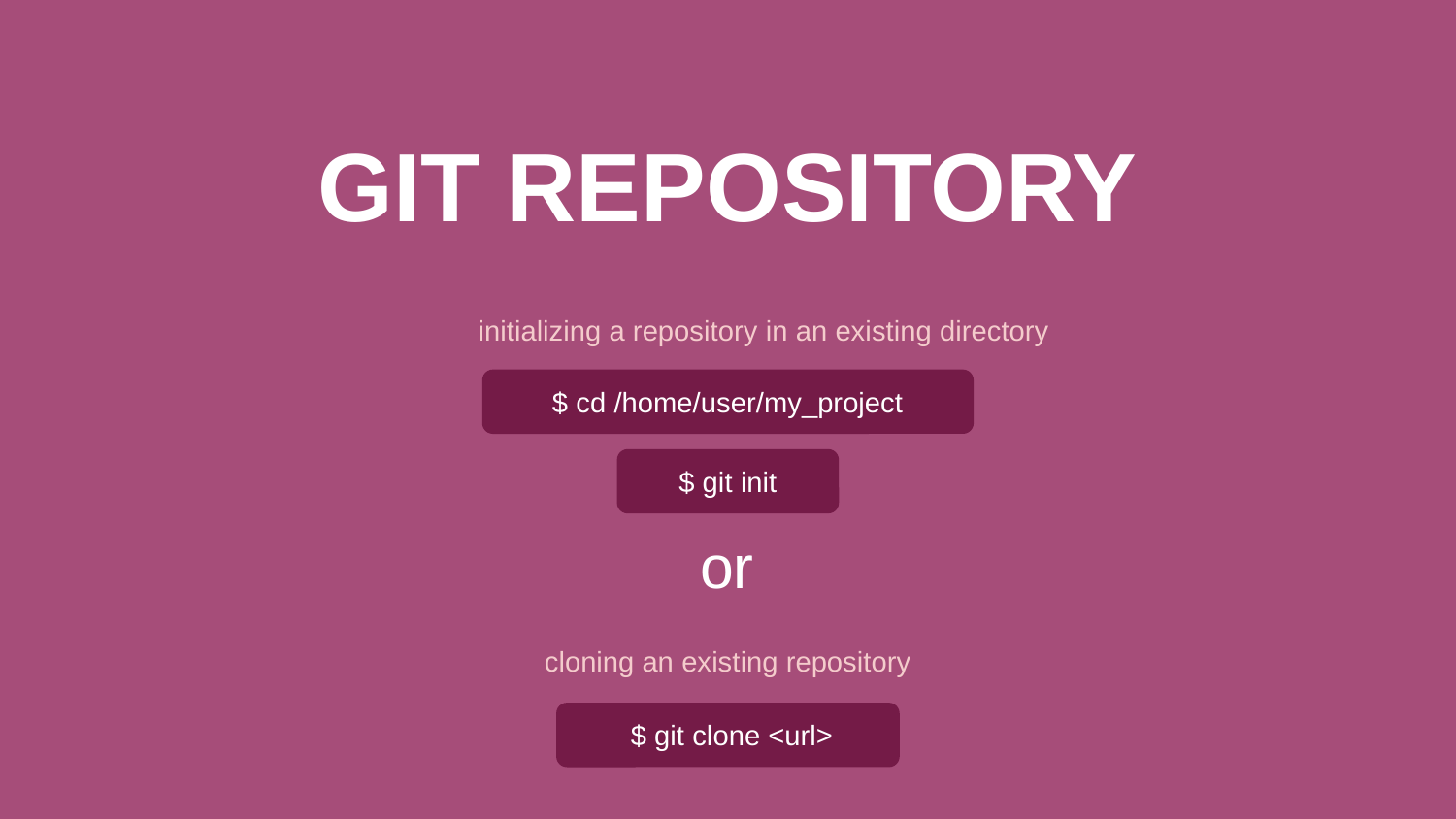

# GIT REPOSITORY
initializing a repository in an existing directory
$ cd /home/user/my_project
$ git init
or
cloning an existing repository
 $ git clone <url>